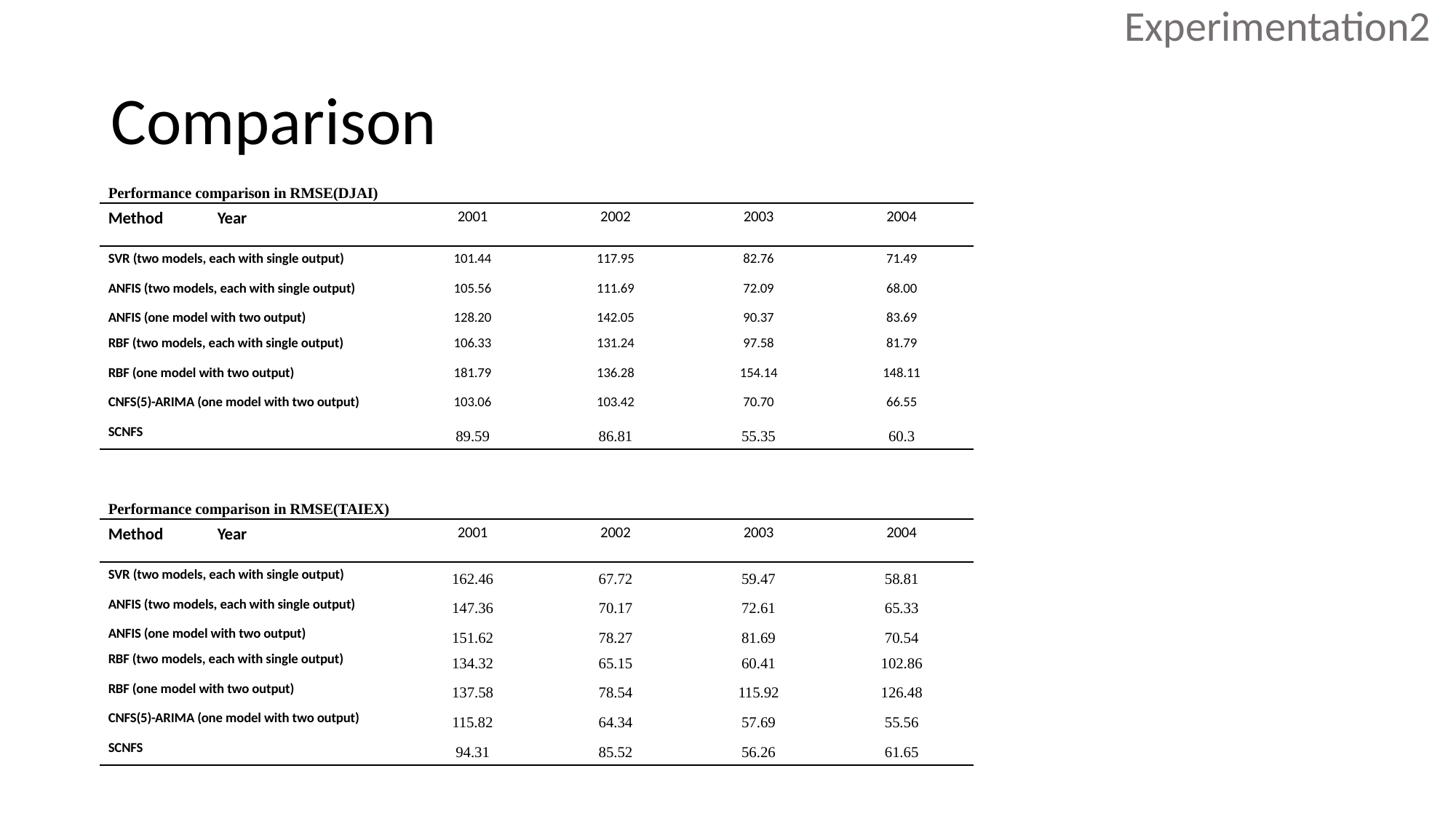

Experimentation2
# Comparison
| Performance comparison in RMSE(DJAI) |  |  |  |  |
| --- | --- | --- | --- | --- |
| Method Year | 2001 | 2002 | 2003 | 2004 |
| SVR (two models, each with single output) | 101.44 | 117.95 | 82.76 | 71.49 |
| ANFIS (two models, each with single output) | 105.56 | 111.69 | 72.09 | 68.00 |
| ANFIS (one model with two output) | 128.20 | 142.05 | 90.37 | 83.69 |
| RBF (two models, each with single output) | 106.33 | 131.24 | 97.58 | 81.79 |
| RBF (one model with two output) | 181.79 | 136.28 | 154.14 | 148.11 |
| CNFS(5)-ARIMA (one model with two output) | 103.06 | 103.42 | 70.70 | 66.55 |
| SCNFS | 89.59 | 86.81 | 55.35 | 60.3 |
| Performance comparison in RMSE(TAIEX) |  |  |  |  |
| --- | --- | --- | --- | --- |
| Method Year | 2001 | 2002 | 2003 | 2004 |
| SVR (two models, each with single output) | 162.46 | 67.72 | 59.47 | 58.81 |
| ANFIS (two models, each with single output) | 147.36 | 70.17 | 72.61 | 65.33 |
| ANFIS (one model with two output) | 151.62 | 78.27 | 81.69 | 70.54 |
| RBF (two models, each with single output) | 134.32 | 65.15 | 60.41 | 102.86 |
| RBF (one model with two output) | 137.58 | 78.54 | 115.92 | 126.48 |
| CNFS(5)-ARIMA (one model with two output) | 115.82 | 64.34 | 57.69 | 55.56 |
| SCNFS | 94.31 | 85.52 | 56.26 | 61.65 |